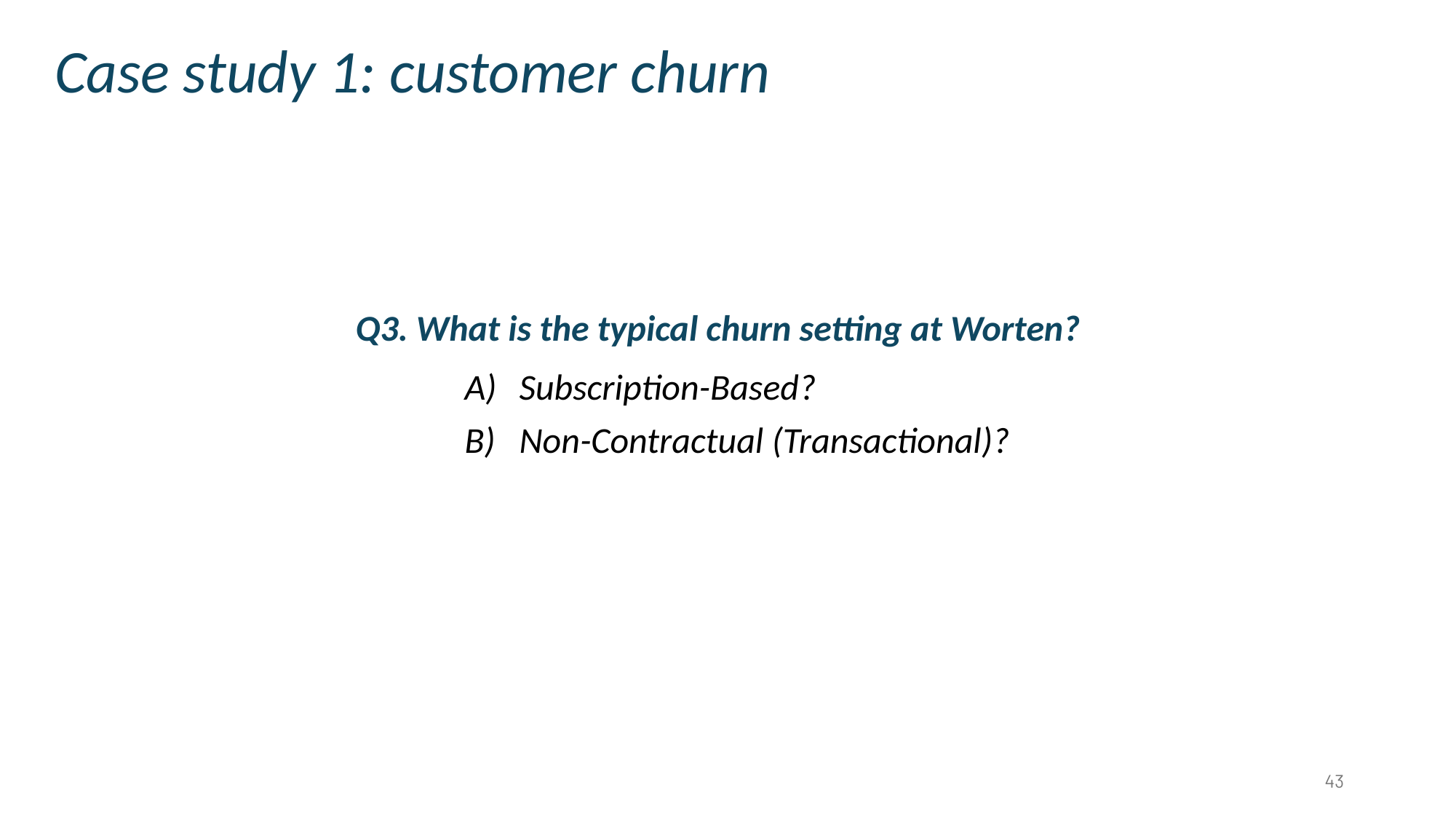

Case study 1: customer churn
Q3. What is the typical churn setting at Worten?
Subscription-Based?
Non-Contractual (Transactional)?
43